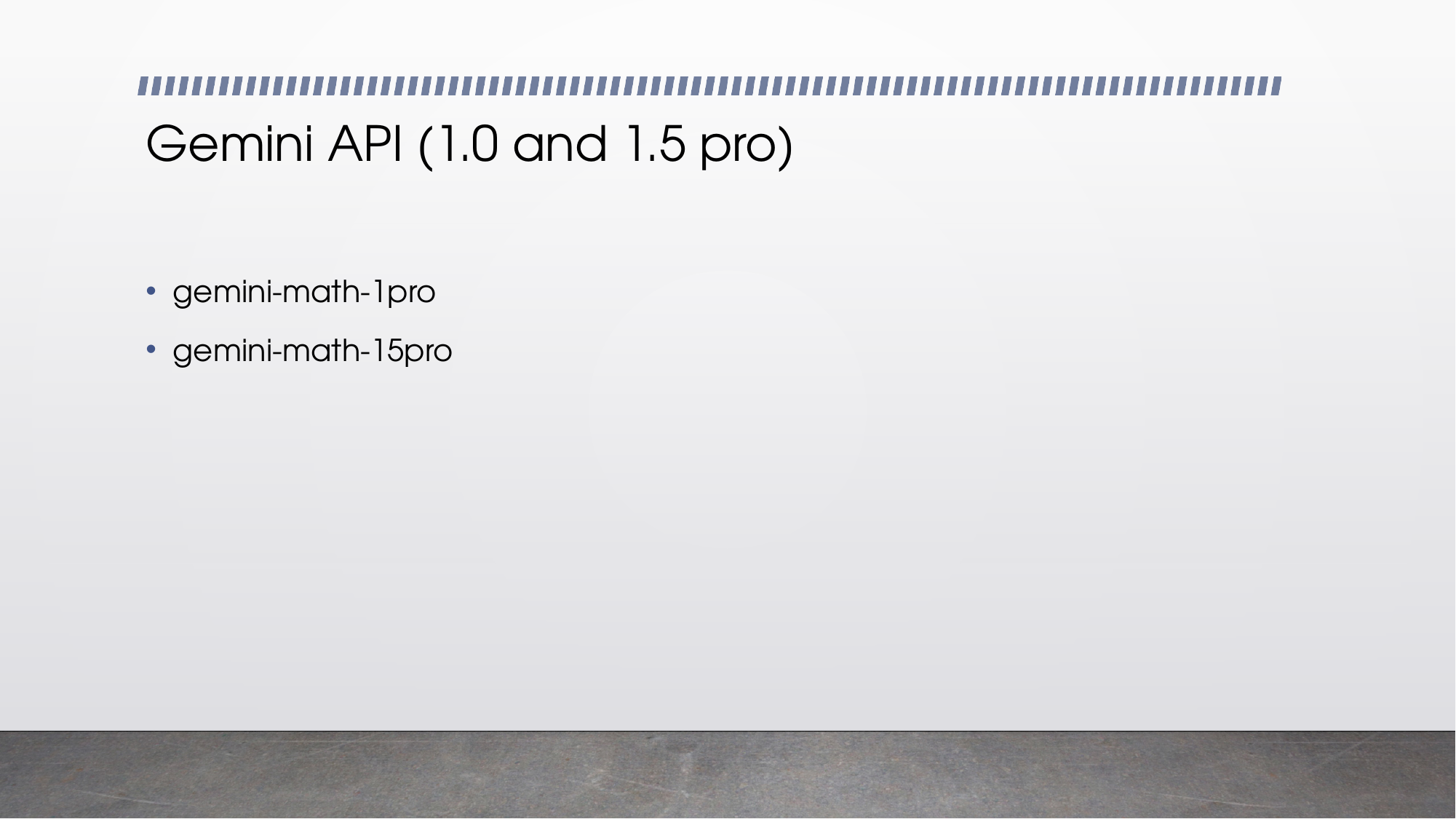

# Gemini API (1.0 and 1.5 pro)
gemini-math-1pro
gemini-math-15pro